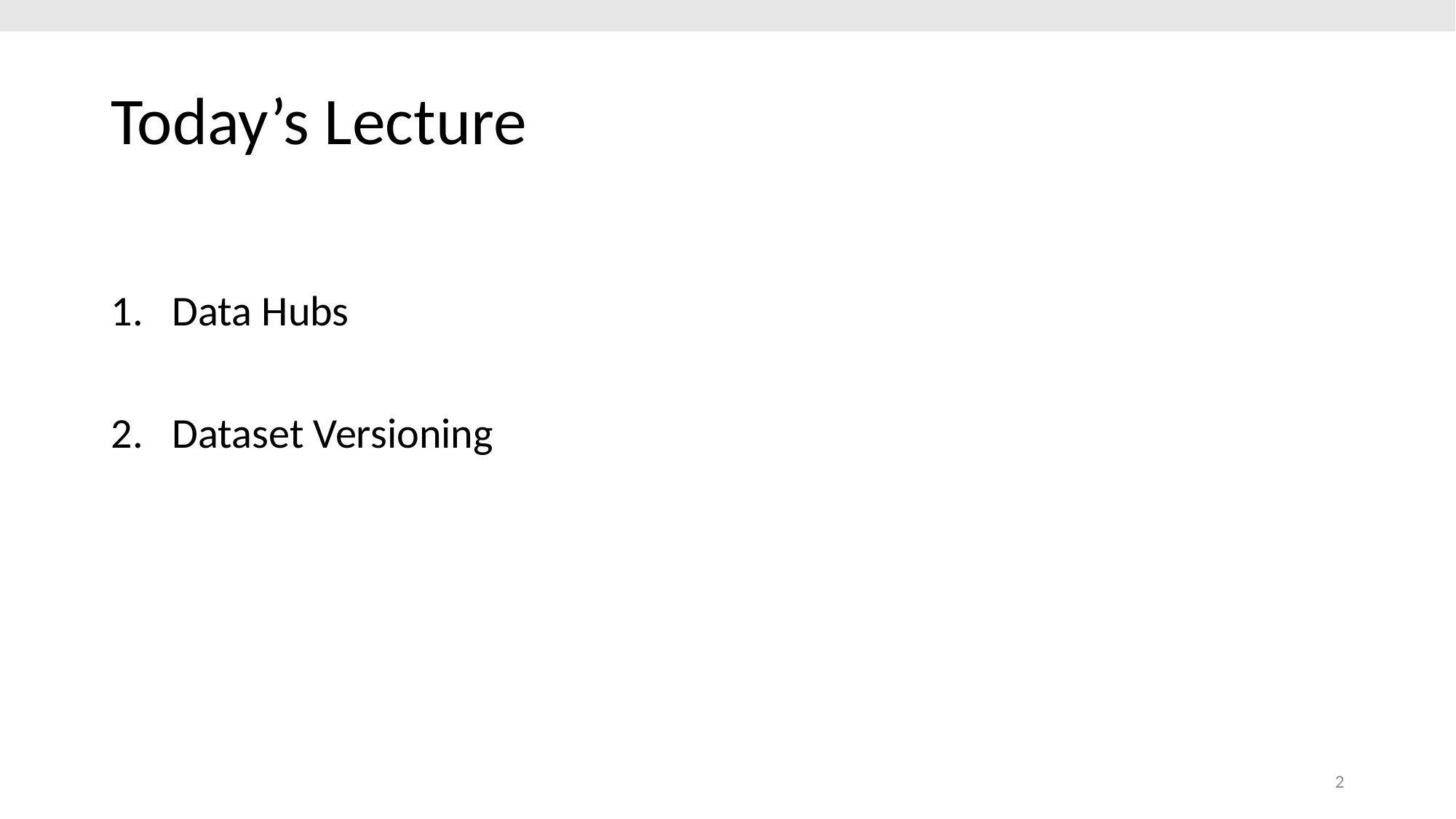

# Today’s Lecture

Data Hubs

Dataset Versioning

2